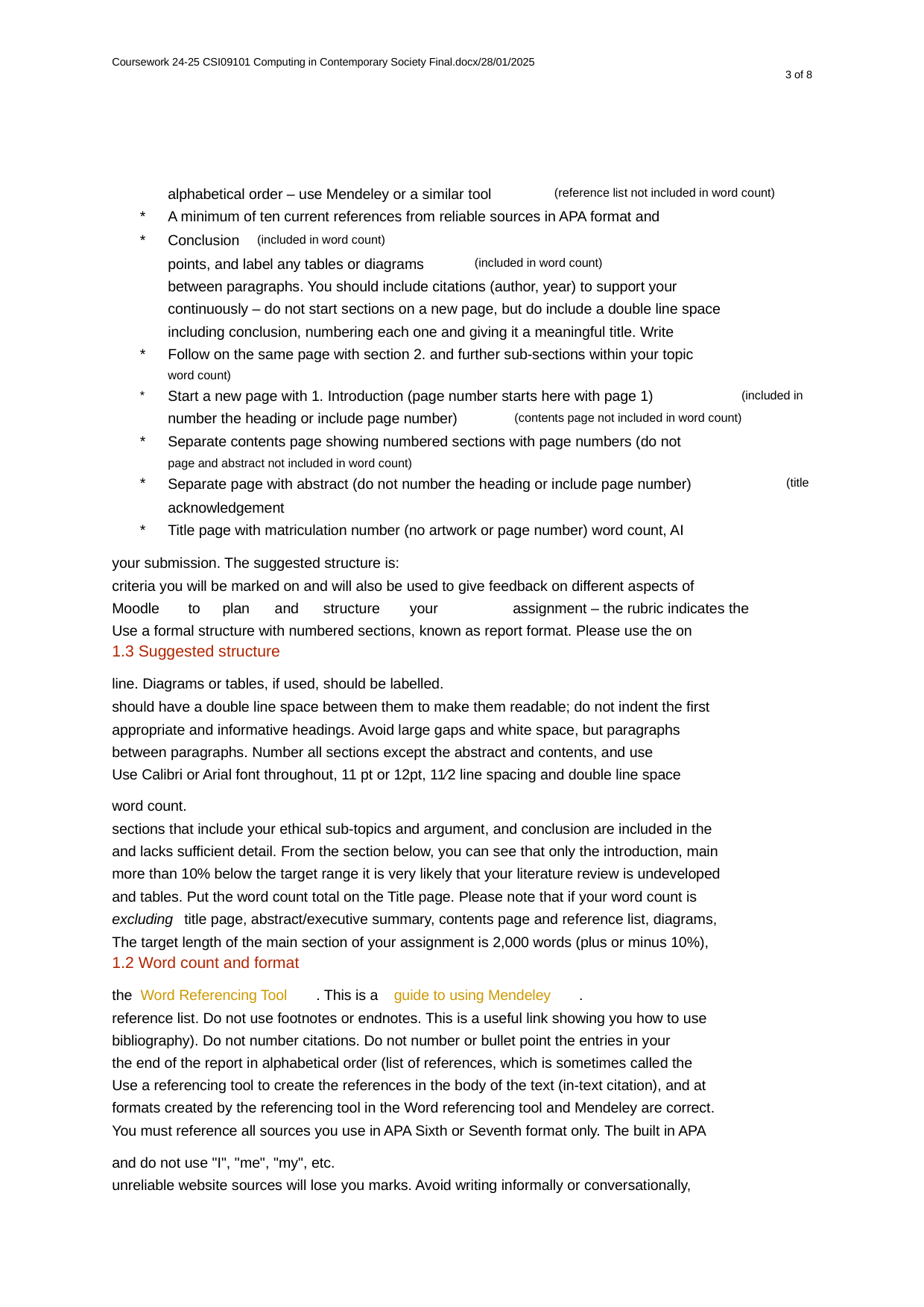

Coursework 24-25 CSI09101 Computing in Contemporary Society Final.docx/28/01/2025
3 of 8
alphabetical order – use Mendeley or a similar tool
(reference list not included in word count)
*
A minimum of ten current references from reliable sources in APA format and
*
Conclusion
(included in word count)
points, and label any tables or diagrams
(included in word count)
between paragraphs. You should include citations (author, year) to support your
continuously – do not start sections on a new page, but do include a double line space
including conclusion, numbering each one and giving it a meaningful title. Write
*
Follow on the same page with section 2. and further sub-sections within your topic
word count)
Start a new page with 1. Introduction (page number starts here with page 1)
*
(included in
number the heading or include page number)
(contents page not included in word count)
*
Separate contents page showing numbered sections with page numbers (do not
page and abstract not included in word count)
*
Separate page with abstract (do not number the heading or include page number)
(title
acknowledgement
*
Title page with matriculation number (no artwork or page number) word count, AI
your submission. The suggested structure is:
criteria you will be marked on and will also be used to give feedback on different aspects of
Moodle
to
plan
and
structure
your
assignment – the rubric indicates the
Use a formal structure with numbered sections, known as report format. Please use the on
1.3 Suggested structure
line. Diagrams or tables, if used, should be labelled.
should have a double line space between them to make them readable; do not indent the first
appropriate and informative headings. Avoid large gaps and white space, but paragraphs
between paragraphs. Number all sections except the abstract and contents, and use
Use Calibri or Arial font throughout, 11 pt or 12pt, 11⁄2 line spacing and double line space
word count.
sections that include your ethical sub-topics and argument, and conclusion are included in the
and lacks sufficient detail. From the section below, you can see that only the introduction, main
more than 10% below the target range it is very likely that your literature review is undeveloped
and tables. Put the word count total on the Title page. Please note that if your word count is
excluding
title page, abstract/executive summary, contents page and reference list, diagrams,
The target length of the main section of your assignment is 2,000 words (plus or minus 10%),
1.2 Word count and format
the
Word Referencing Tool
. This is a
guide to using Mendeley
.
reference list. Do not use footnotes or endnotes. This is a useful link showing you how to use
bibliography). Do not number citations. Do not number or bullet point the entries in your
the end of the report in alphabetical order (list of references, which is sometimes called the
Use a referencing tool to create the references in the body of the text (in-text citation), and at
formats created by the referencing tool in the Word referencing tool and Mendeley are correct.
You must reference all sources you use in APA Sixth or Seventh format only. The built in APA
and do not use "I", "me", "my", etc.
unreliable website sources will lose you marks. Avoid writing informally or conversationally,